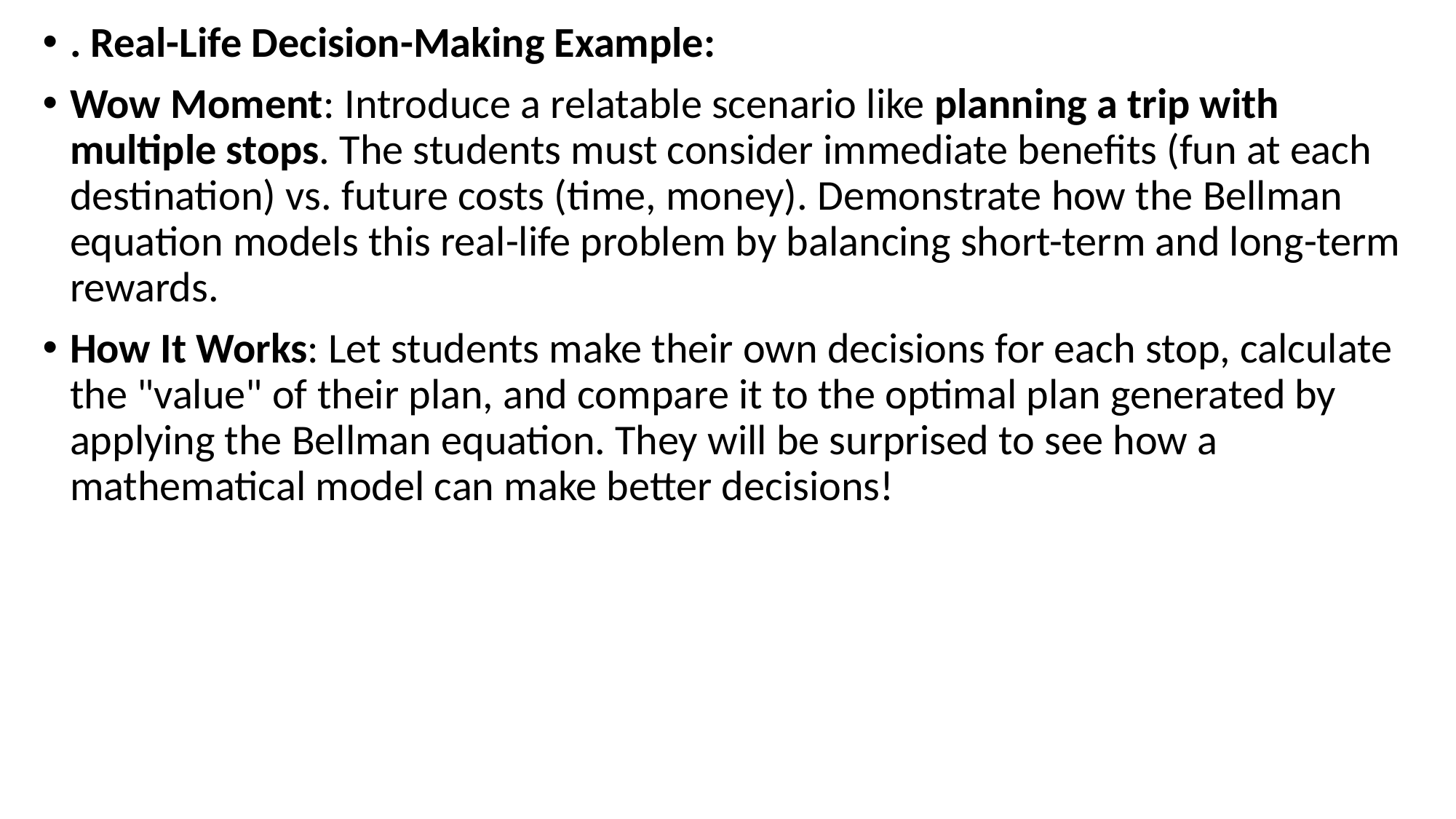

. Real-Life Decision-Making Example:
Wow Moment: Introduce a relatable scenario like planning a trip with multiple stops. The students must consider immediate benefits (fun at each destination) vs. future costs (time, money). Demonstrate how the Bellman equation models this real-life problem by balancing short-term and long-term rewards.
How It Works: Let students make their own decisions for each stop, calculate the "value" of their plan, and compare it to the optimal plan generated by applying the Bellman equation. They will be surprised to see how a mathematical model can make better decisions!